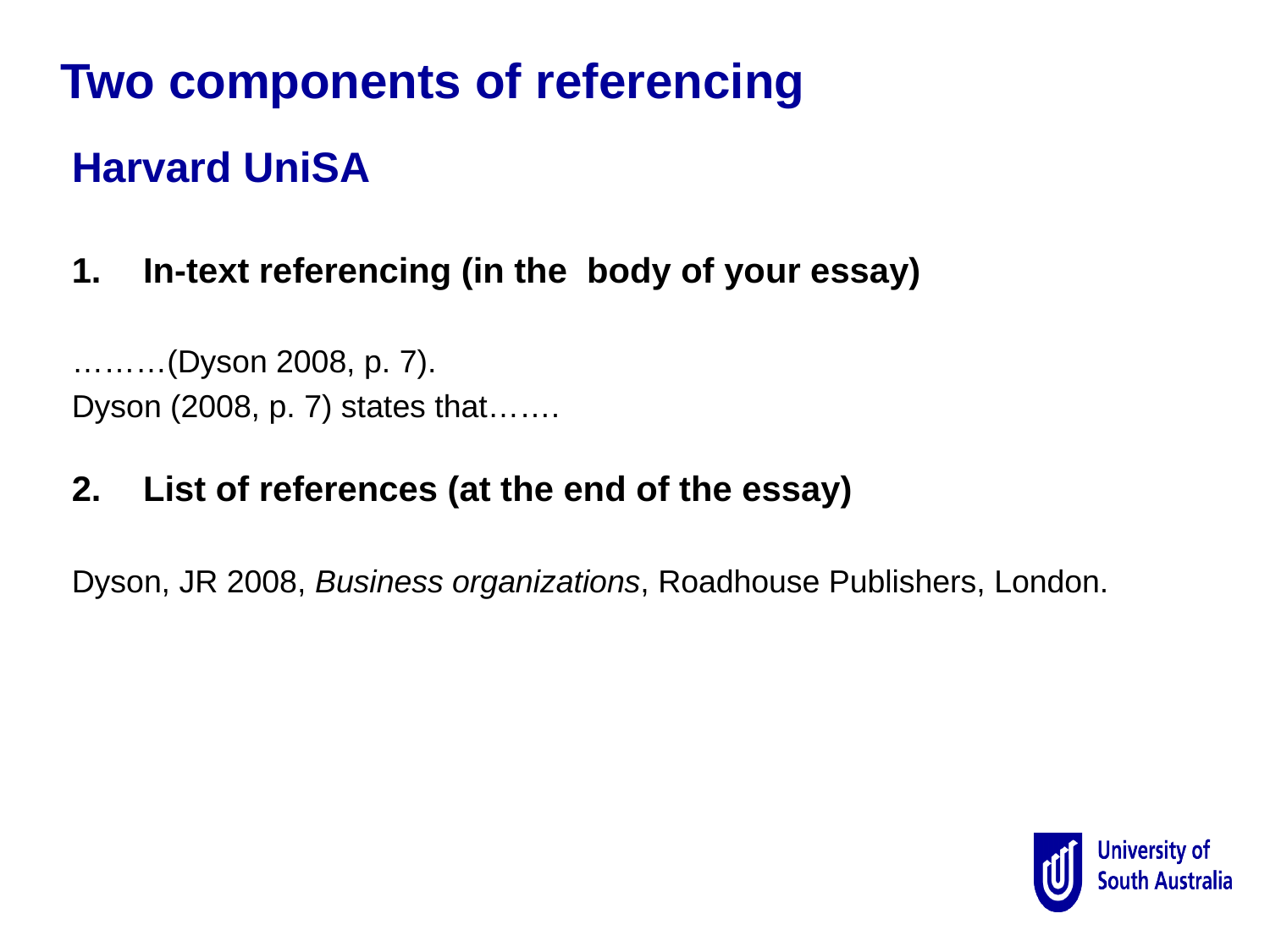

Two components of referencing
Harvard UniSA

In-text referencing (in the  body of your essay)

………(Dyson 2008, p. 7).
Dyson (2008, p. 7) states that…….

List of references (at the end of the essay)

Dyson, JR 2008, Business organizations, Roadhouse Publishers, London.